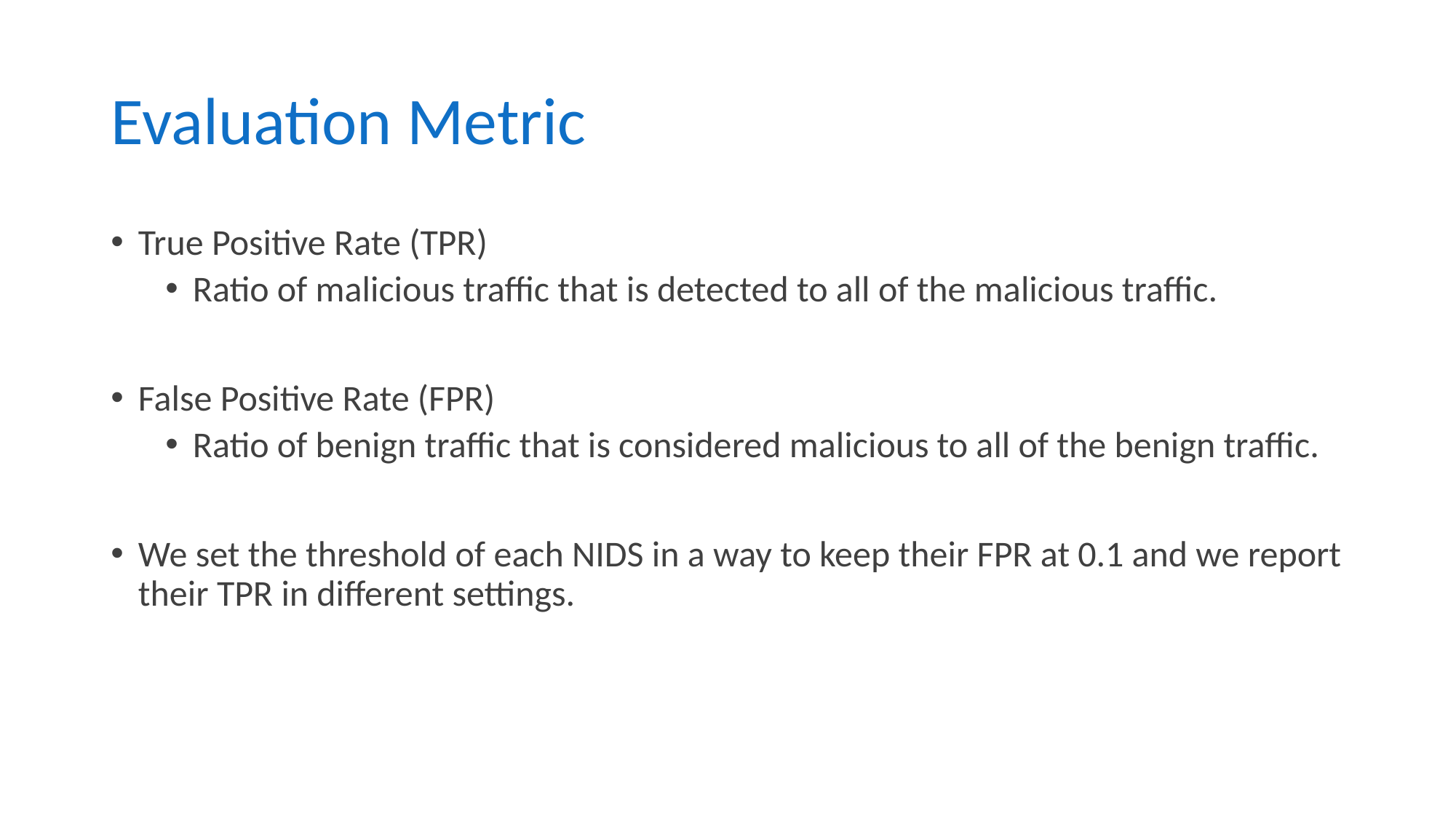

# Evaluation Metric
True Positive Rate (TPR)
Ratio of malicious traffic that is detected to all of the malicious traffic.

False Positive Rate (FPR)
Ratio of benign traffic that is considered malicious to all of the benign traffic.

We set the threshold of each NIDS in a way to keep their FPR at 0.1 and we report their TPR in different settings.